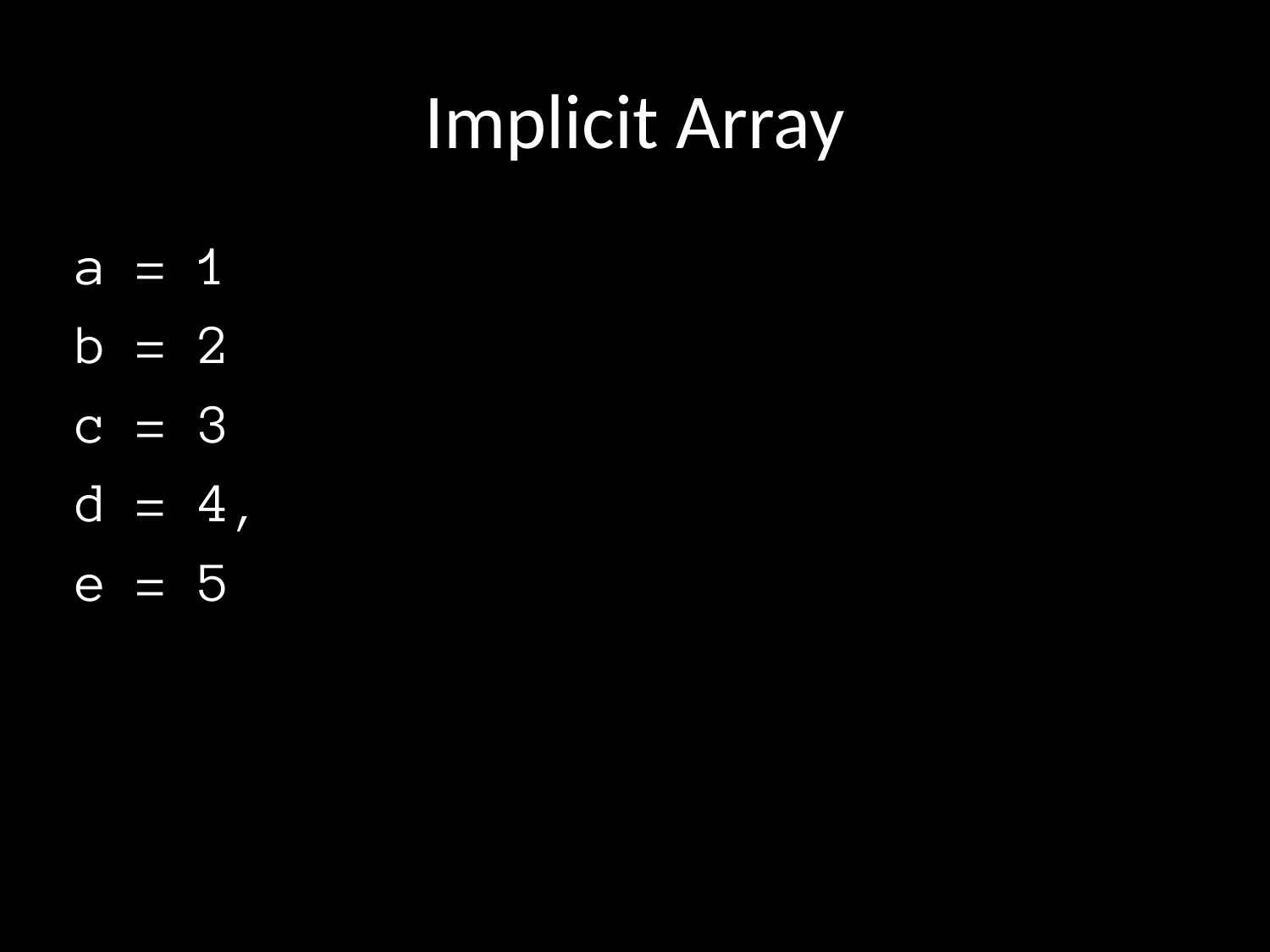

# Implicit Array
a = 1
b = 2
c = 3
d = 4,
e = 5